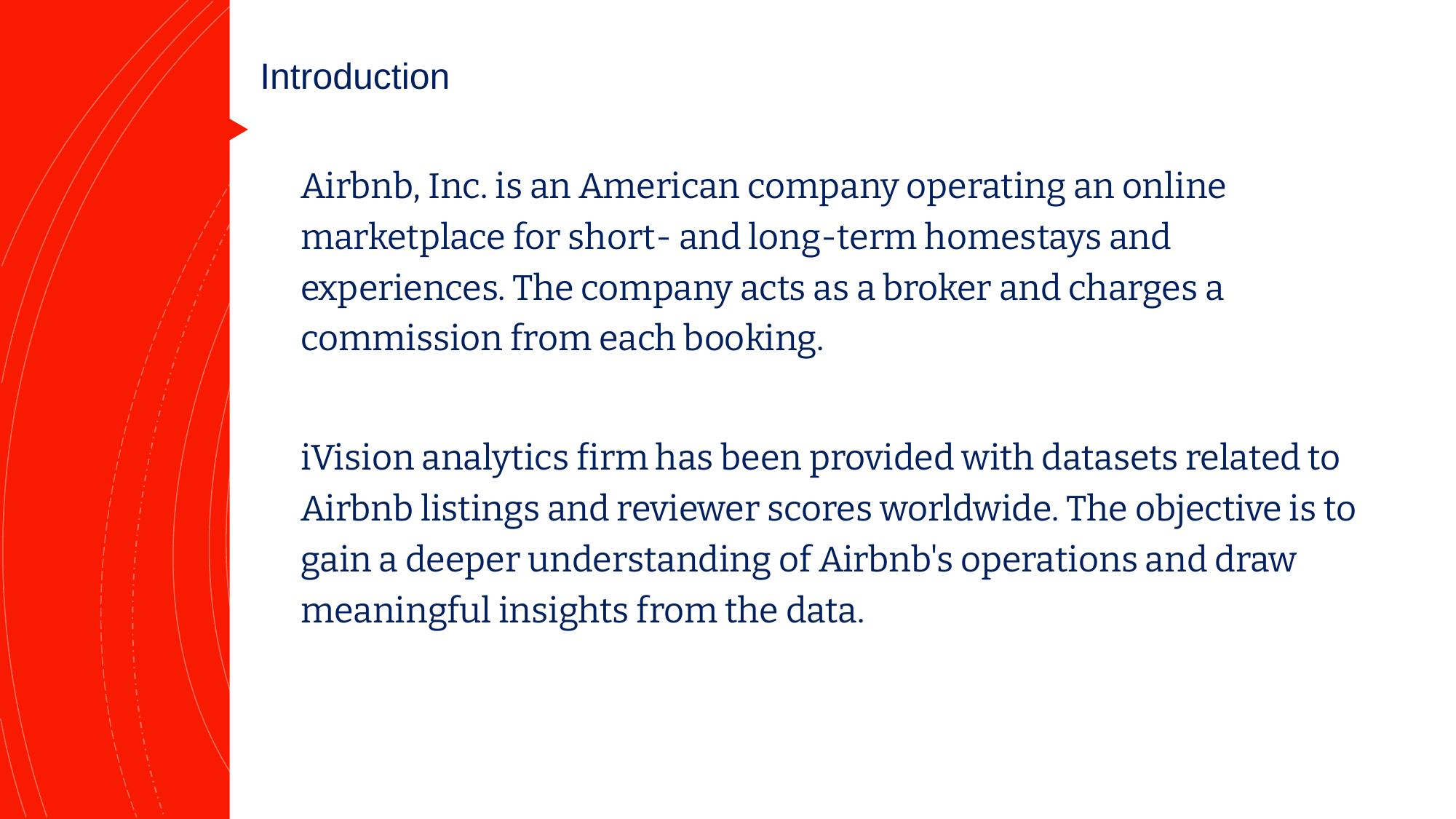

Introduction

Airbnb, Inc. is an American company operating an online marketplace for short- and long-term homestays and experiences. The company acts as a broker and charges a commission from each booking.

iVision analytics firm has been provided with datasets related to Airbnb listings and reviewer scores worldwide. The objective is to gain a deeper understanding of Airbnb's operations and draw meaningful insights from the data.